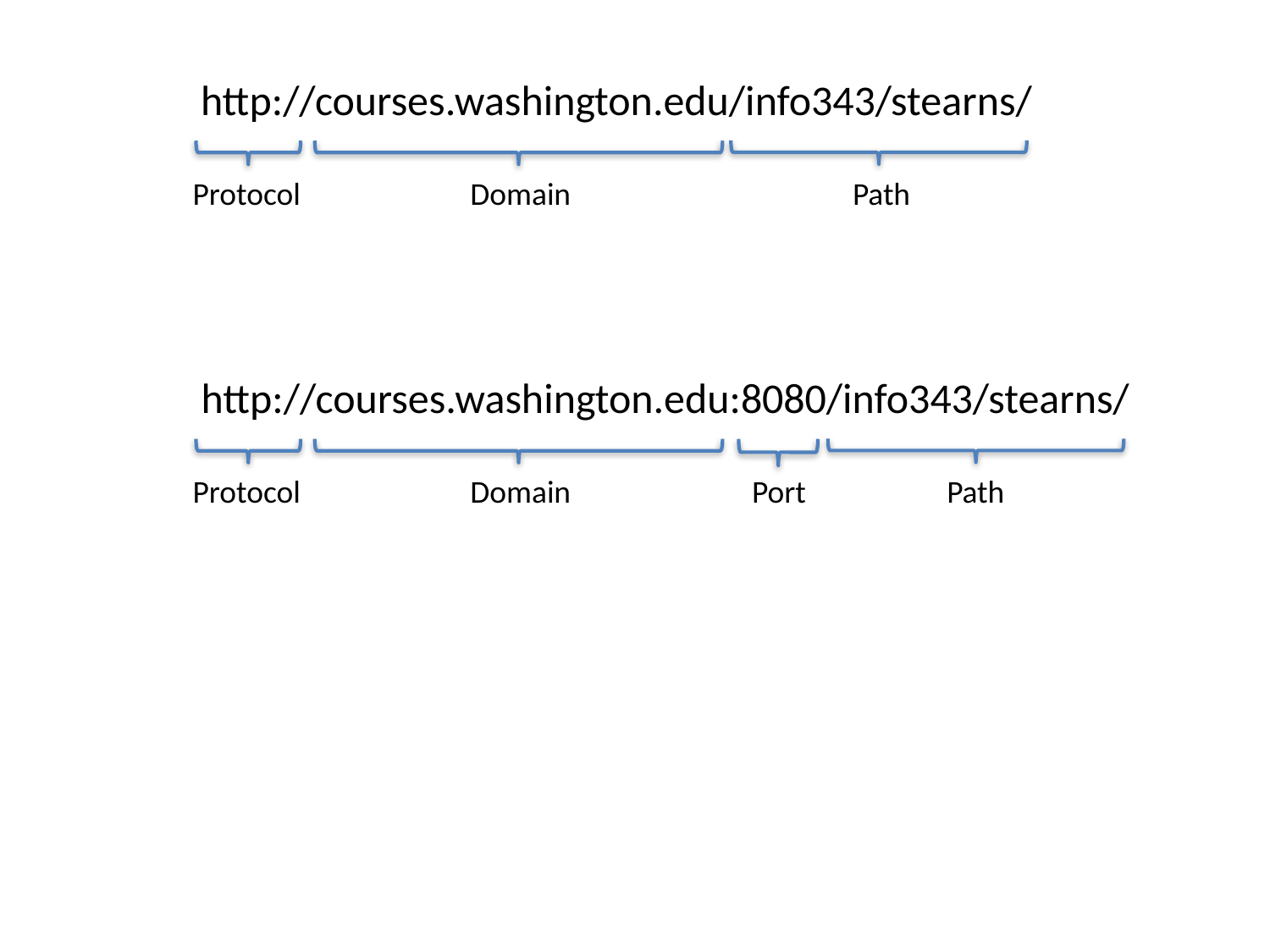

http://courses.washington.edu/info343/stearns/

Protocol
Domain
Path

http://courses.washington.edu:8080/info343/stearns/

Protocol
Domain
Port
Path